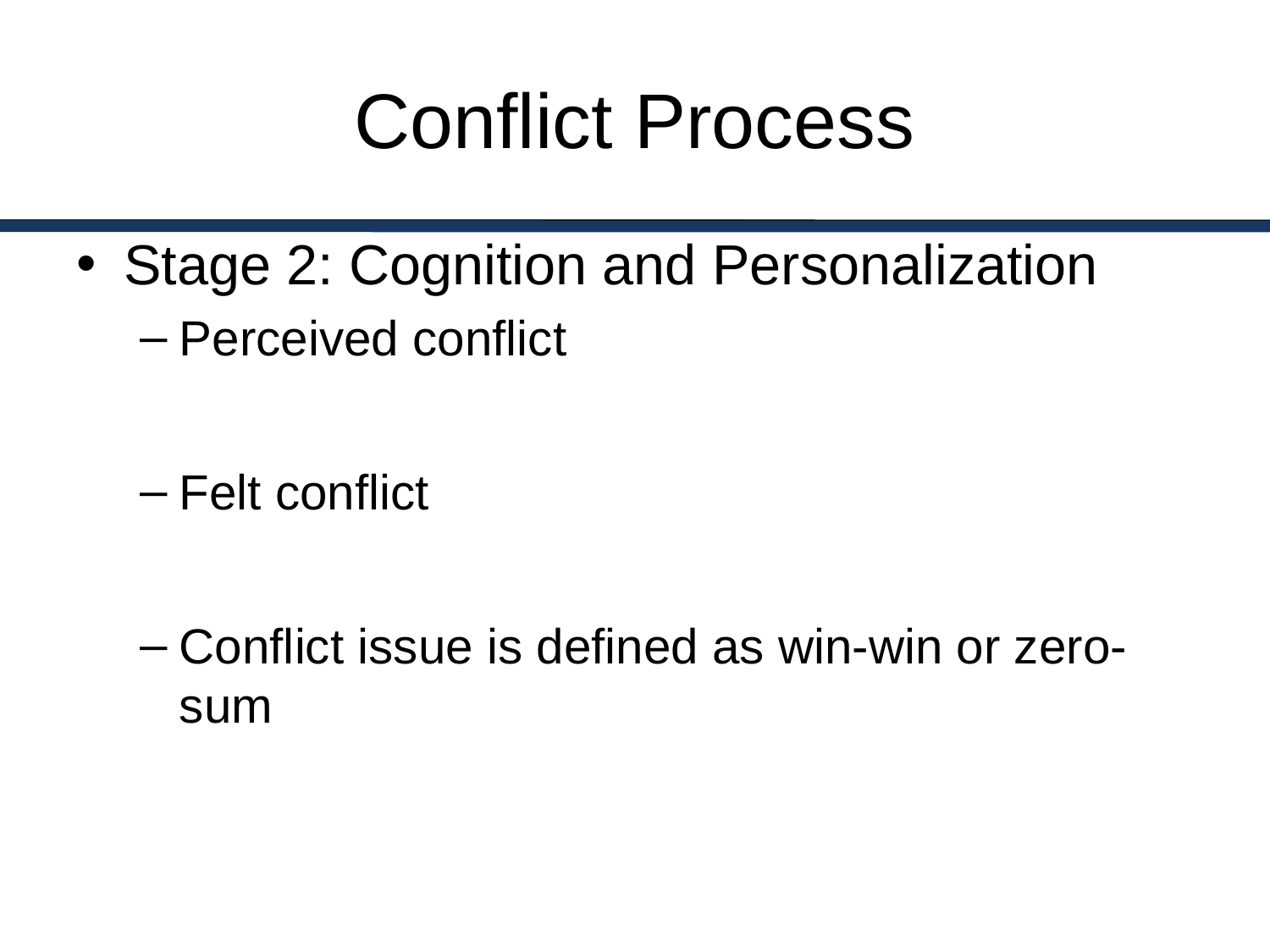

# Conflict Process
Stage 2: Cognition and Personalization
Perceived conflict

Felt conflict

Conflict issue is defined as win-win or zero-sum